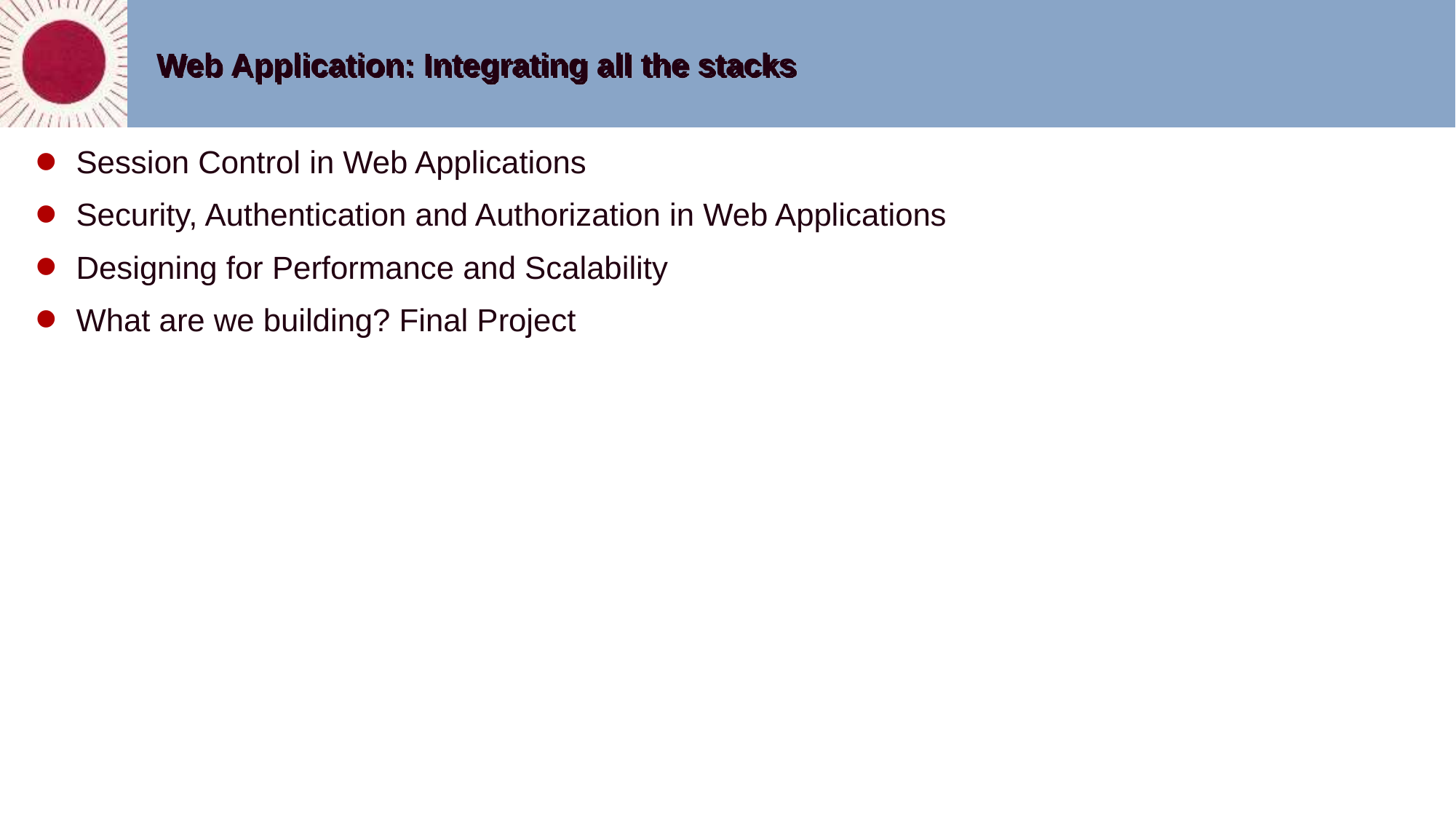

# Web Application: Integrating all the stacks
Session Control in Web Applications
Security, Authentication and Authorization in Web Applications
Designing for Performance and Scalability
What are we building? Final Project